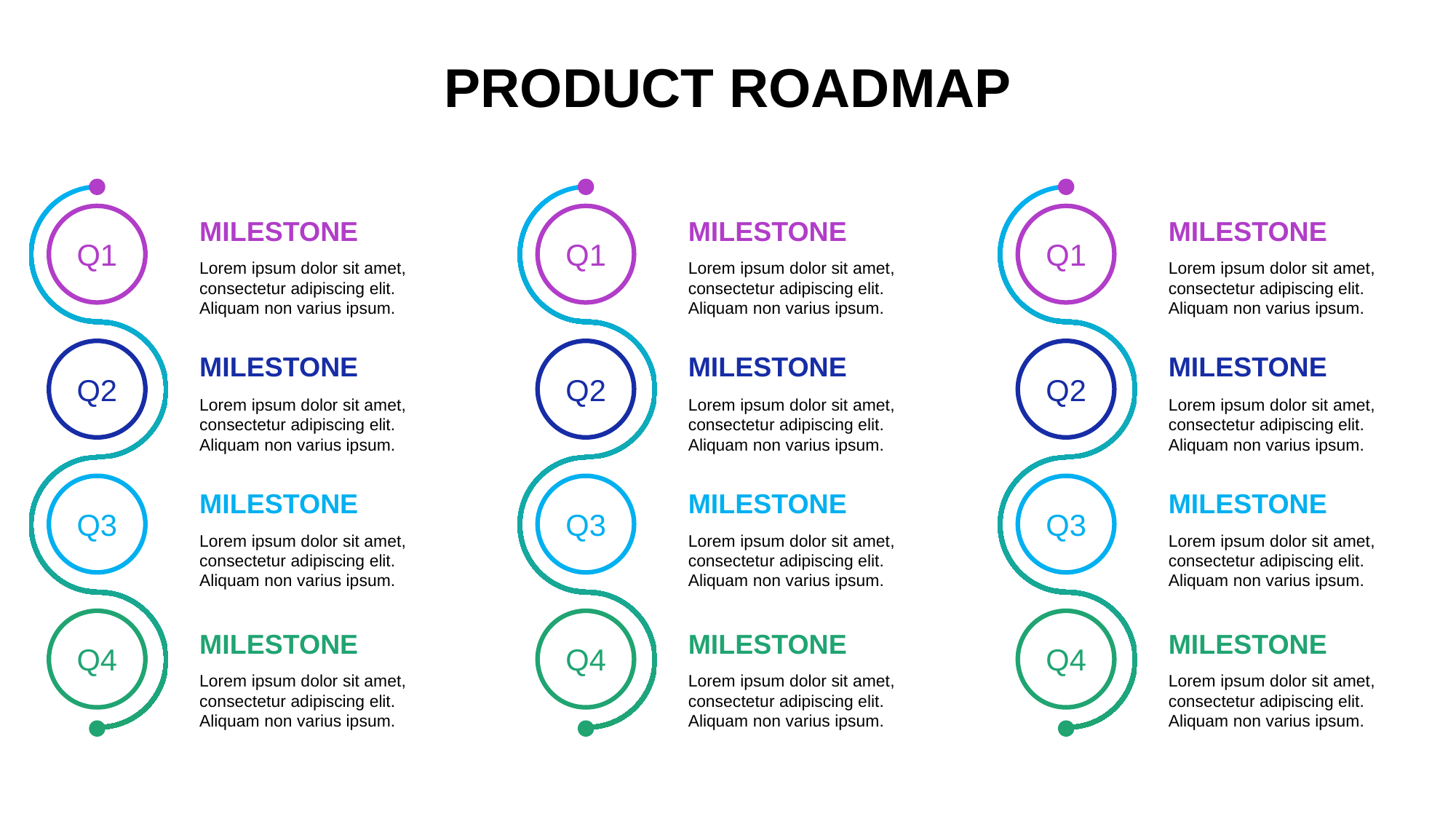

# Product Roadmap

Q1
Q1
Q1
MILESTONE

MILESTONE

MILESTONE

Lorem ipsum dolor sit amet, consectetur adipiscing elit. Aliquam non varius ipsum.

Lorem ipsum dolor sit amet, consectetur adipiscing elit. Aliquam non varius ipsum.

Lorem ipsum dolor sit amet, consectetur adipiscing elit. Aliquam non varius ipsum.

Q2
Q2
Q2
MILESTONE

MILESTONE

MILESTONE

Lorem ipsum dolor sit amet, consectetur adipiscing elit. Aliquam non varius ipsum.

Lorem ipsum dolor sit amet, consectetur adipiscing elit. Aliquam non varius ipsum.

Lorem ipsum dolor sit amet, consectetur adipiscing elit. Aliquam non varius ipsum.

Q3
Q3
Q3
MILESTONE

MILESTONE

MILESTONE

Lorem ipsum dolor sit amet, consectetur adipiscing elit. Aliquam non varius ipsum.

Lorem ipsum dolor sit amet, consectetur adipiscing elit. Aliquam non varius ipsum.

Lorem ipsum dolor sit amet, consectetur adipiscing elit. Aliquam non varius ipsum.

Q4
Q4
Q4
MILESTONE

MILESTONE

MILESTONE

Lorem ipsum dolor sit amet, consectetur adipiscing elit. Aliquam non varius ipsum.

Lorem ipsum dolor sit amet, consectetur adipiscing elit. Aliquam non varius ipsum.

Lorem ipsum dolor sit amet, consectetur adipiscing elit. Aliquam non varius ipsum.